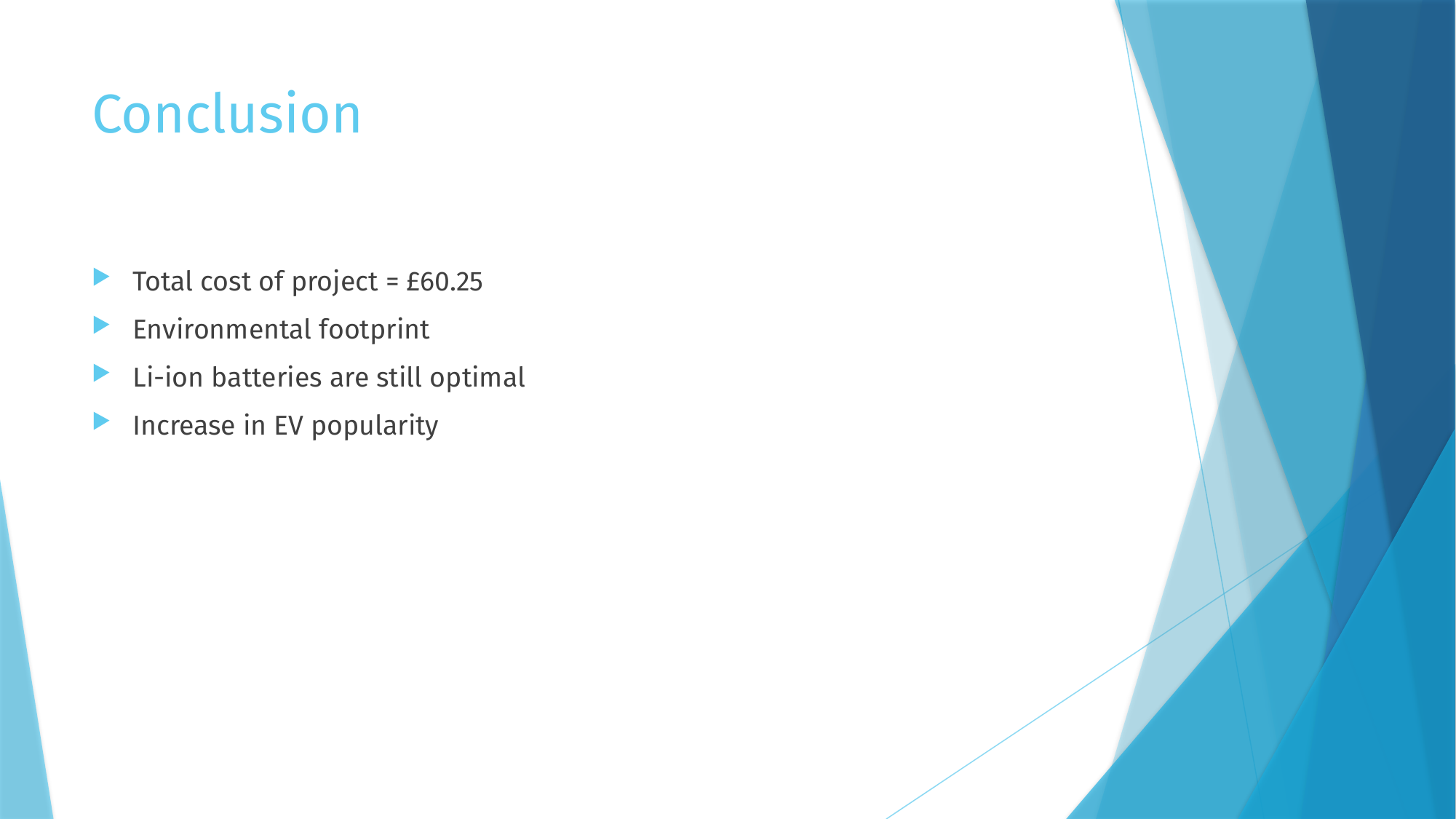

# Conclusion
Total cost of project = £60.25
Environmental footprint
Li-ion batteries are still optimal
Increase in EV popularity